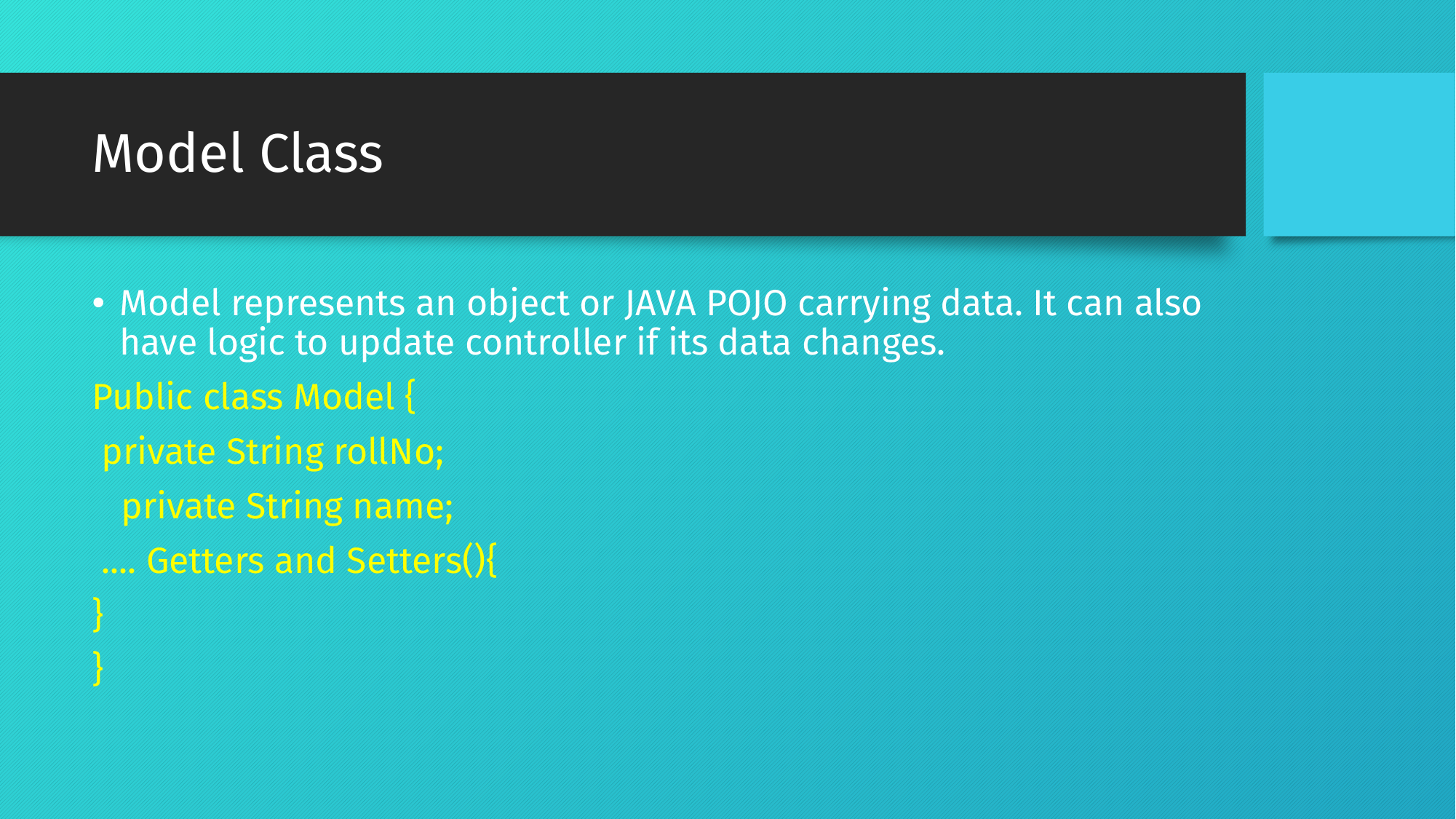

# Model Class
Model represents an object or JAVA POJO carrying data. It can also have logic to update controller if its data changes.
Public class Model {
 private String rollNo;
   private String name;
 .... Getters and Setters(){
}
}